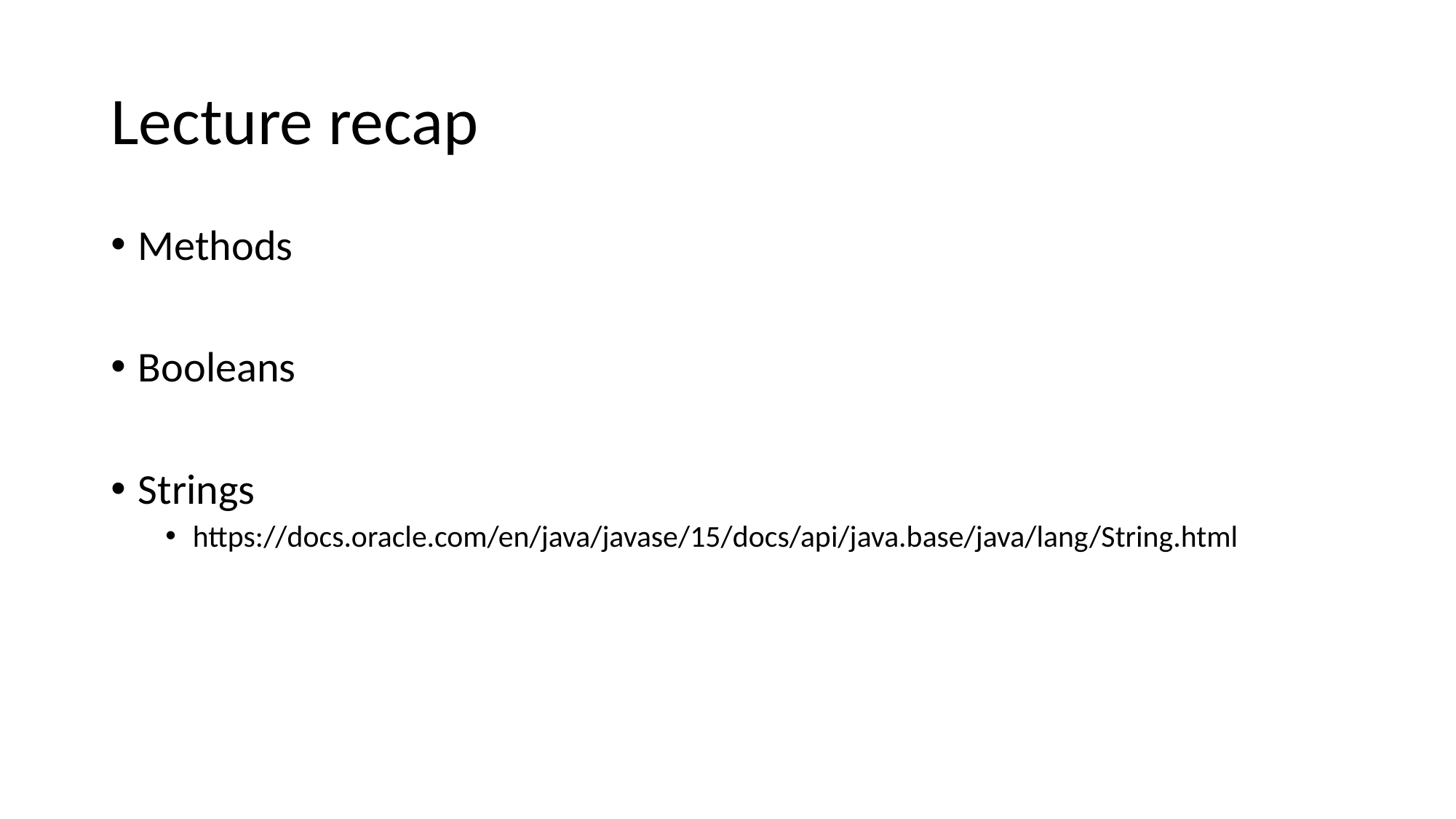

# Lecture recap
Methods

Booleans

Strings
https://docs.oracle.com/en/java/javase/15/docs/api/java.base/java/lang/String.html